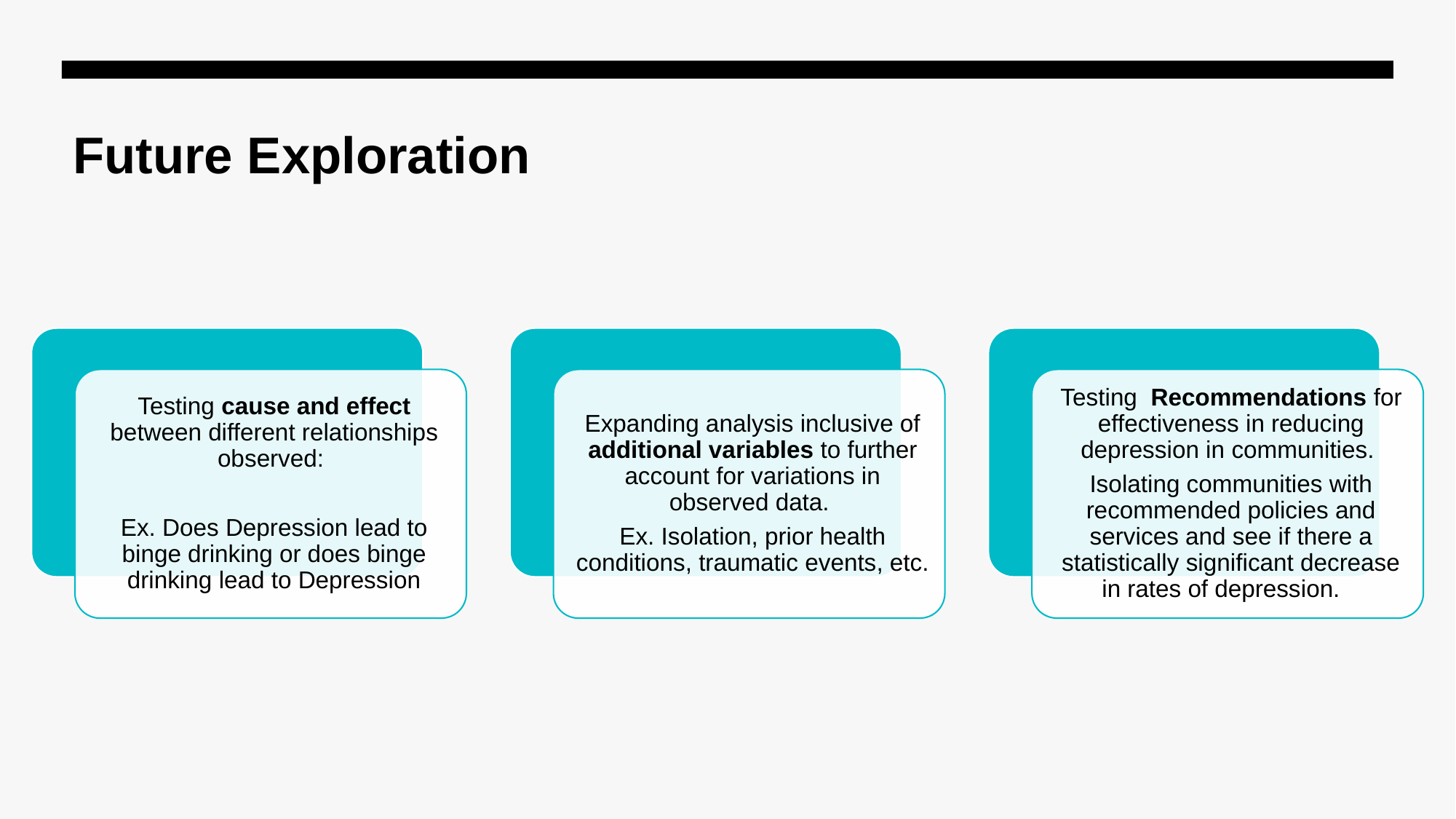

# Future Exploration
Testing cause and effect between different relationships observed:

Ex. Does Depression lead to binge drinking or does binge drinking lead to Depression
Expanding analysis inclusive of additional variables to further account for variations in observed data.
Ex. Isolation, prior health conditions, traumatic events, etc.
Testing  Recommendations for effectiveness in reducing depression in communities.
Isolating communities with recommended policies and services and see if there a statistically significant decrease in rates of depression.